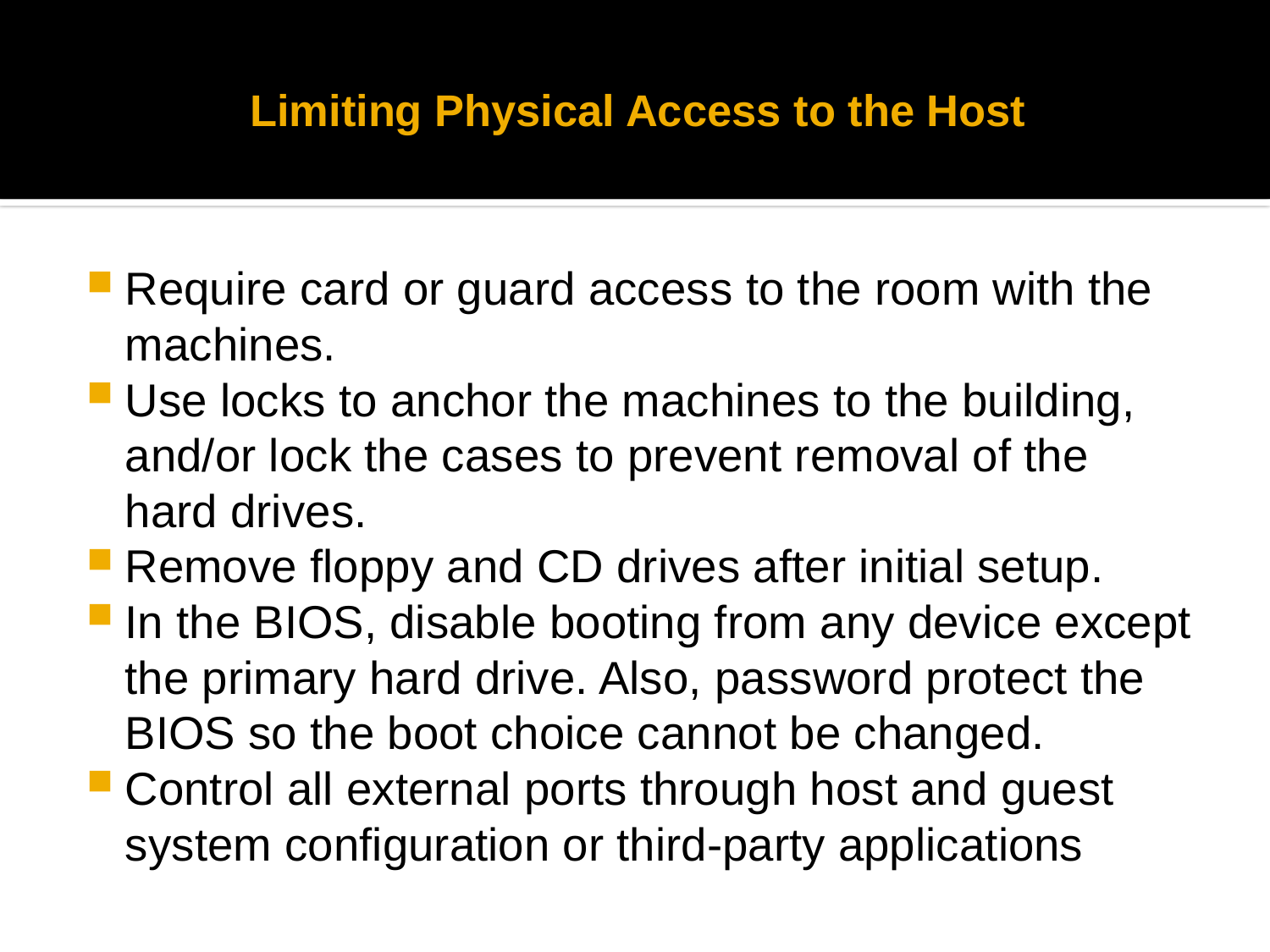

# Limiting Physical Access to the Host
Require card or guard access to the room with the machines.
Use locks to anchor the machines to the building, and/or lock the cases to prevent removal of the hard drives.
Remove floppy and CD drives after initial setup.
In the BIOS, disable booting from any device except the primary hard drive. Also, password protect the BIOS so the boot choice cannot be changed.
Control all external ports through host and guest system configuration or third-party applications